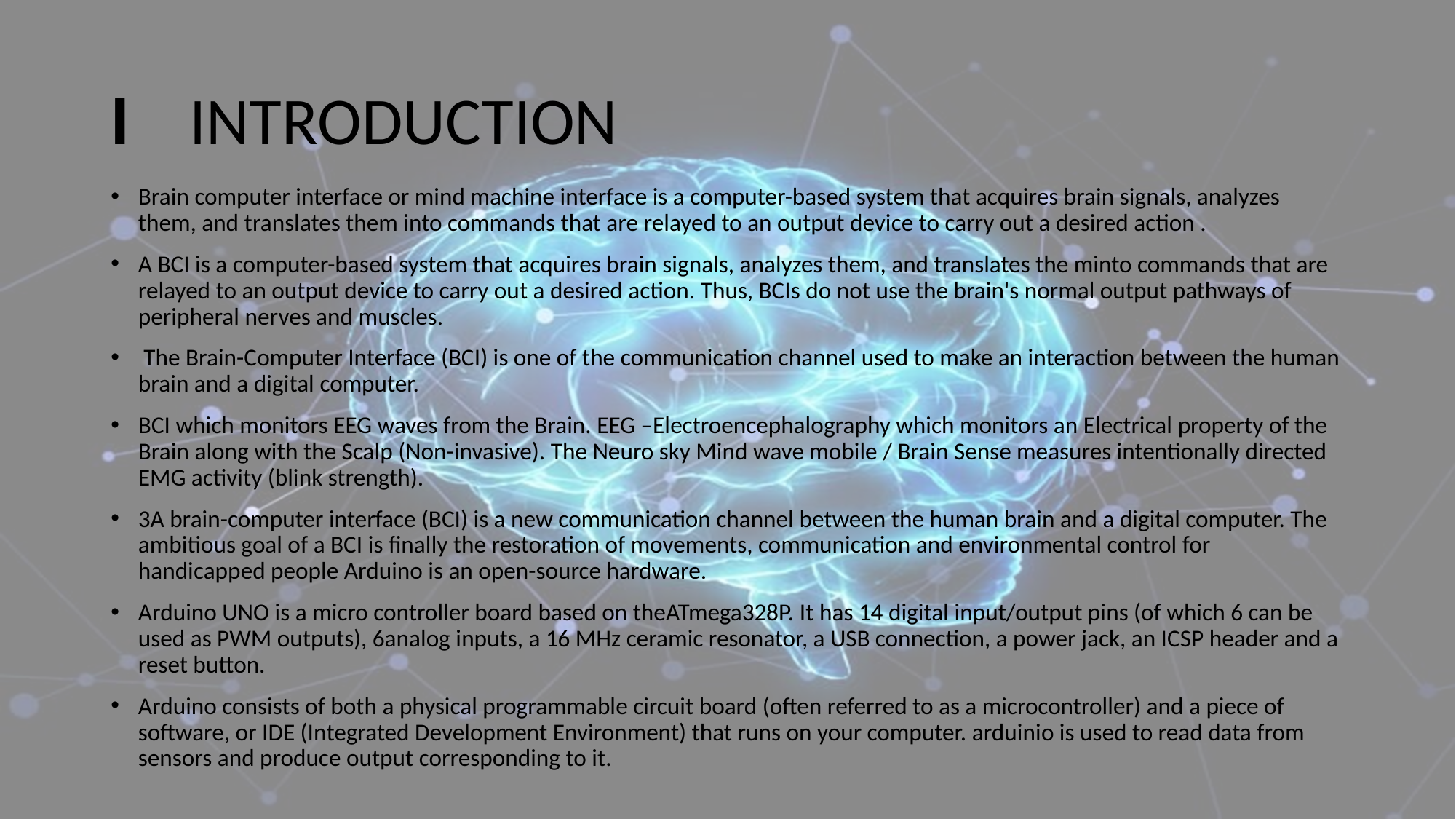

# I    INTRODUCTION
Brain computer interface or mind machine interface is a computer-based system that acquires brain signals, analyzes them, and translates them into commands that are relayed to an output device to carry out a desired action .
A BCI is a computer-based system that acquires brain signals, analyzes them, and translates the minto commands that are relayed to an output device to carry out a desired action. Thus, BCIs do not use the brain's normal output pathways of peripheral nerves and muscles.
 The Brain-Computer Interface (BCI) is one of the communication channel used to make an interaction between the human brain and a digital computer.
BCI which monitors EEG waves from the Brain. EEG –Electroencephalography which monitors an Electrical property of the Brain along with the Scalp (Non-invasive). The Neuro sky Mind wave mobile / Brain Sense measures intentionally directed EMG activity (blink strength).
3A brain-computer interface (BCI) is a new communication channel between the human brain and a digital computer. The ambitious goal of a BCI is finally the restoration of movements, communication and environmental control for handicapped people Arduino is an open-source hardware.
Arduino UNO is a micro controller board based on theATmega328P. It has 14 digital input/output pins (of which 6 can be used as PWM outputs), 6analog inputs, a 16 MHz ceramic resonator, a USB connection, a power jack, an ICSP header and a reset button.
Arduino consists of both a physical programmable circuit board (often referred to as a microcontroller) and a piece of software, or IDE (Integrated Development Environment) that runs on your computer. arduinio is used to read data from sensors and produce output corresponding to it.